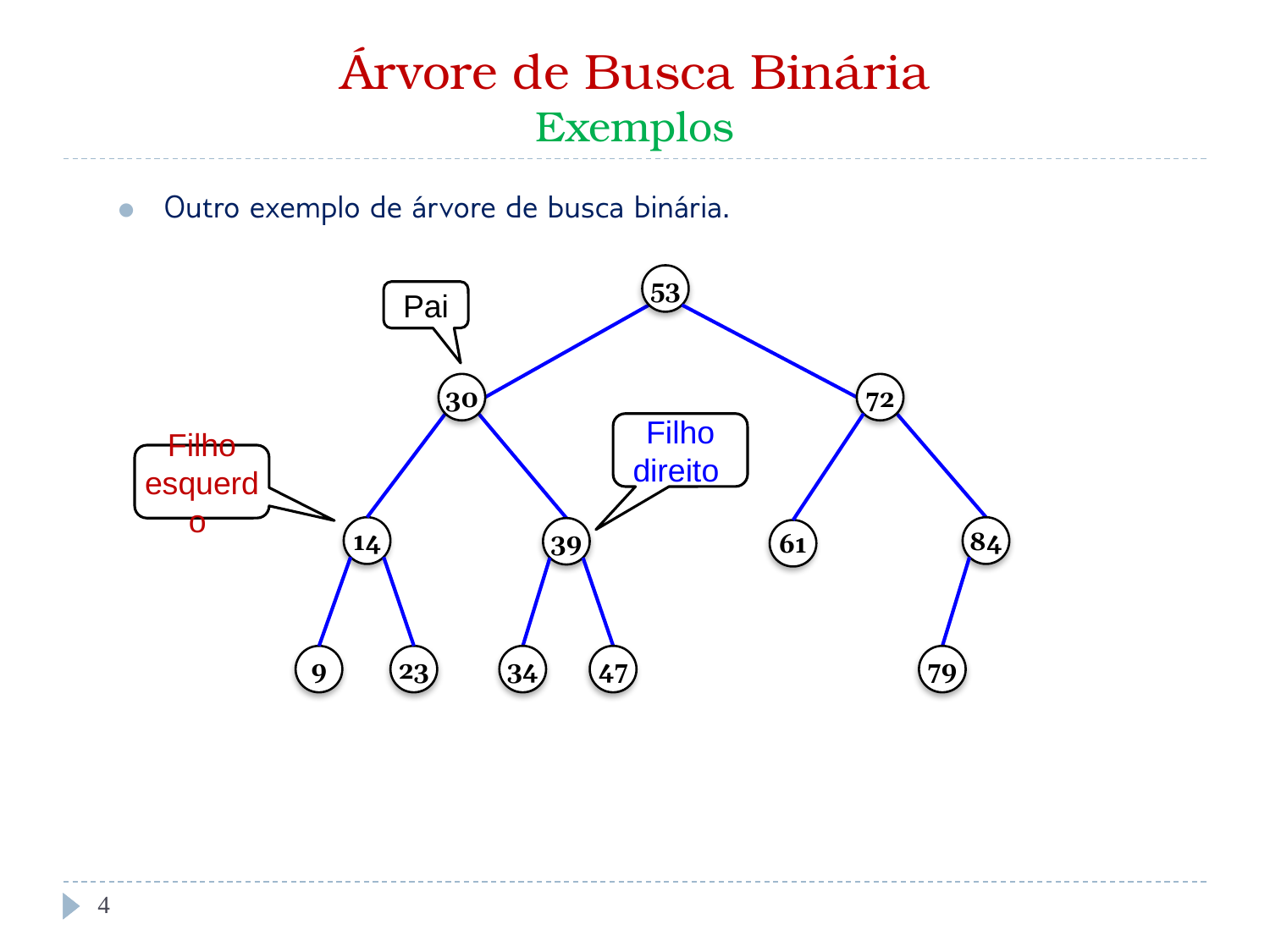

# Árvore de Busca Binária Exemplos

Outro exemplo de árvore de busca binária.
53
30
72
14
84
39
61
9
23
34
47
79
Pai
Filho
direito
Filho
esquerdo
4